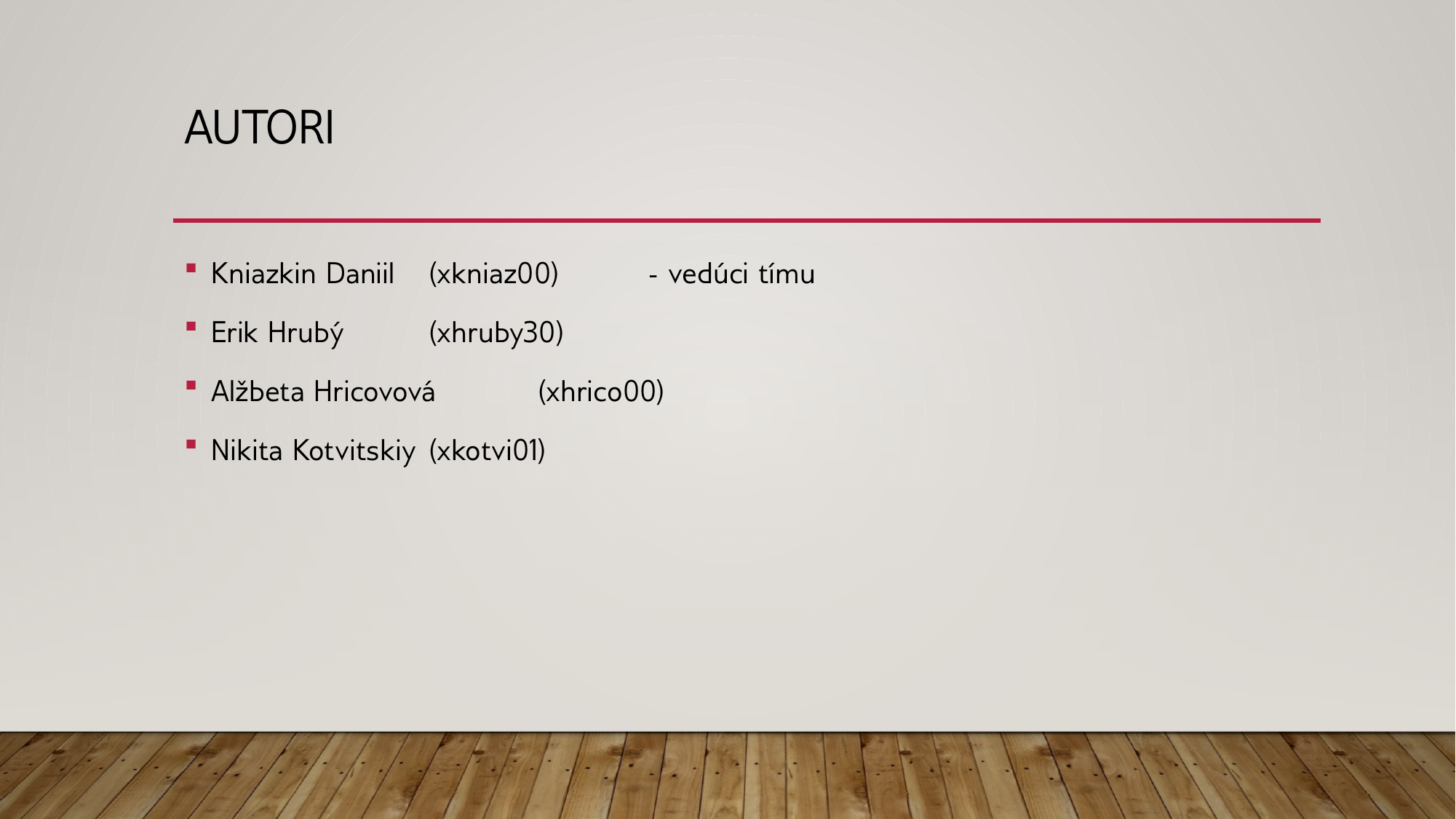

# autori
Kniazkin Daniil   	(xkniaz00)	- vedúci tímu
Erik Hrubý        	(xhruby30)
Alžbeta Hricovová 	(xhrico00)
Nikita Kotvitskiy 	(xkotvi01)